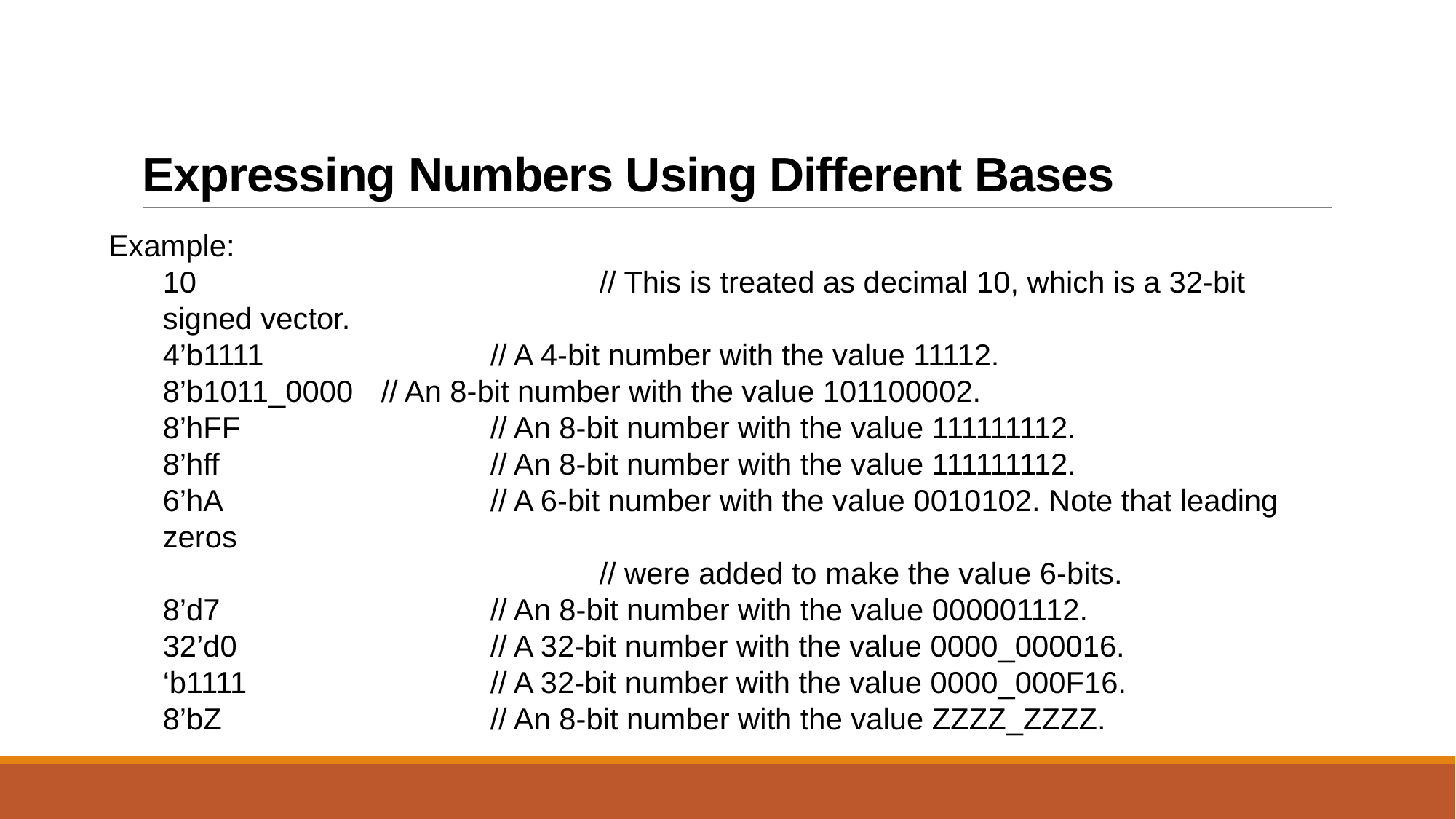

# Expressing Numbers Using Different Bases
Example:
10 				// This is treated as decimal 10, which is a 32-bit signed vector.
4’b1111 		// A 4-bit number with the value 11112.
8’b1011_0000 	// An 8-bit number with the value 101100002.
8’hFF		 	// An 8-bit number with the value 111111112.
8’hff		 	// An 8-bit number with the value 111111112.
6’hA 			// A 6-bit number with the value 0010102. Note that leading zeros
				// were added to make the value 6-bits.
8’d7 			// An 8-bit number with the value 000001112.
32’d0 			// A 32-bit number with the value 0000_000016.
‘b1111 			// A 32-bit number with the value 0000_000F16.
8’bZ 			// An 8-bit number with the value ZZZZ_ZZZZ.